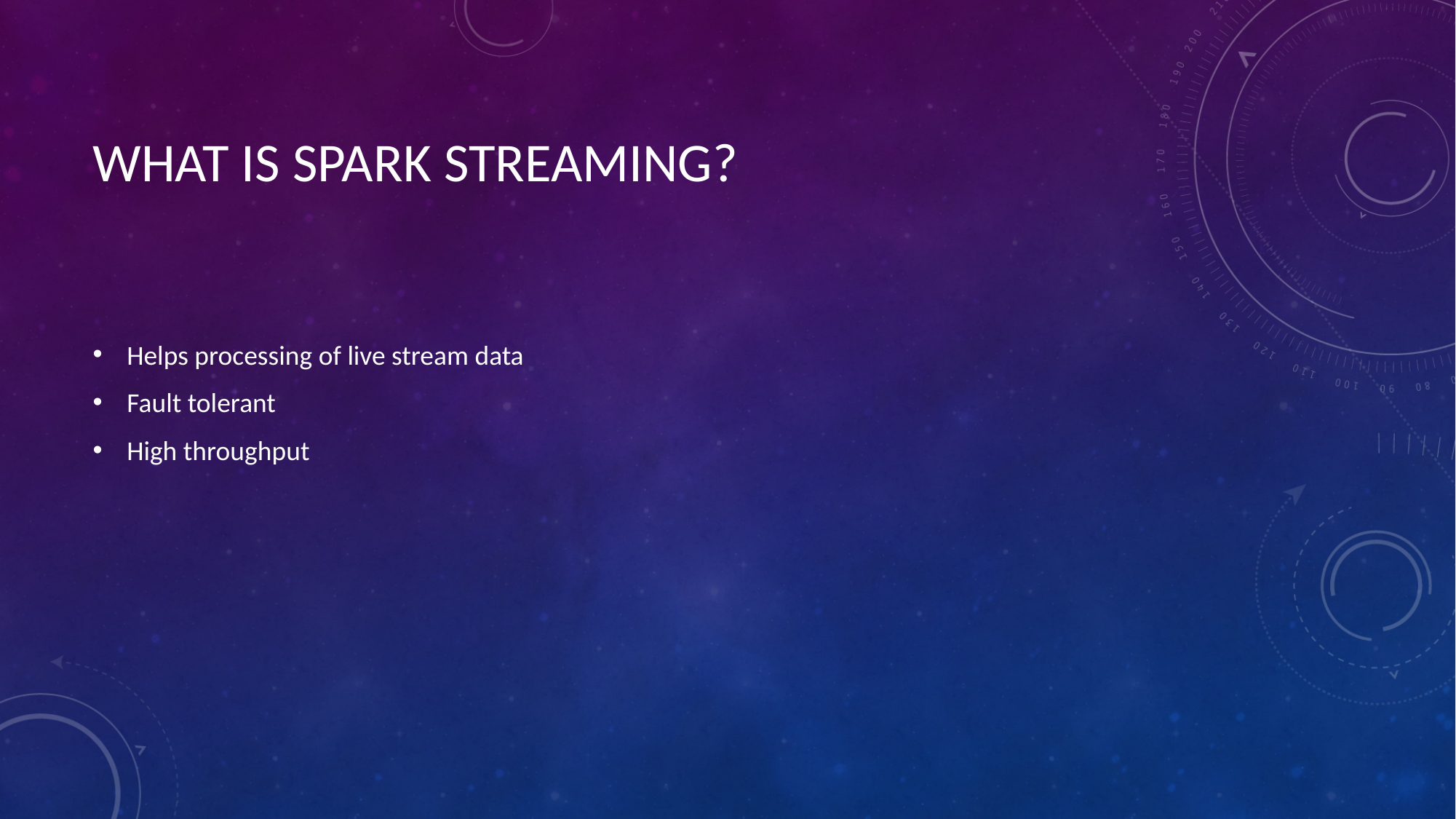

# What is spark streaming?
Helps processing of live stream data
Fault tolerant
High throughput